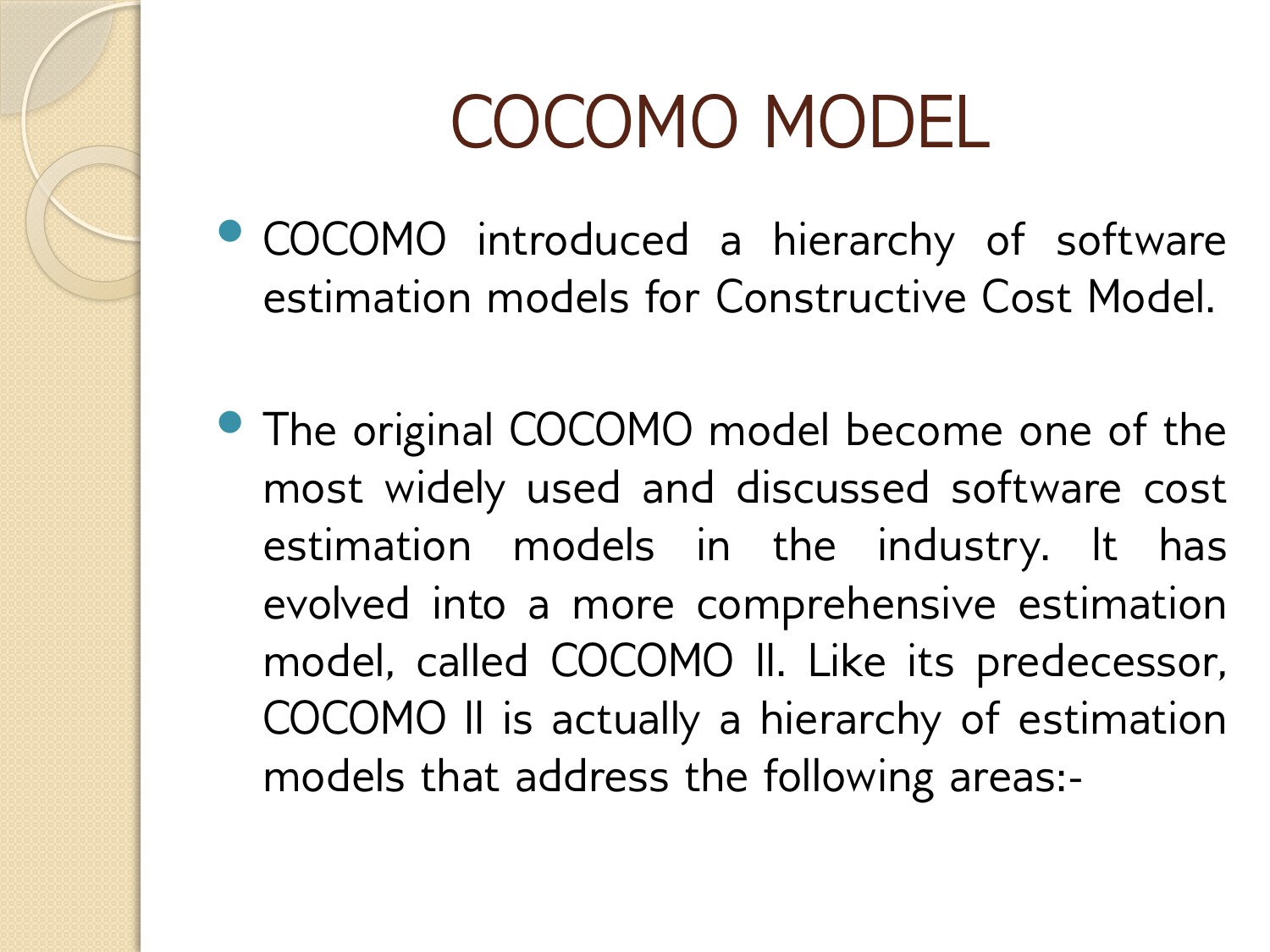

# COCOMO MODEL
COCOMO introduced a hierarchy of software estimation models for Constructive Cost Model.

The original COCOMO model become one of the most widely used and discussed software cost estimation models in the industry. It has evolved into a more comprehensive estimation model, called COCOMO II. Like its predecessor, COCOMO II is actually a hierarchy of estimation models that address the following areas:-